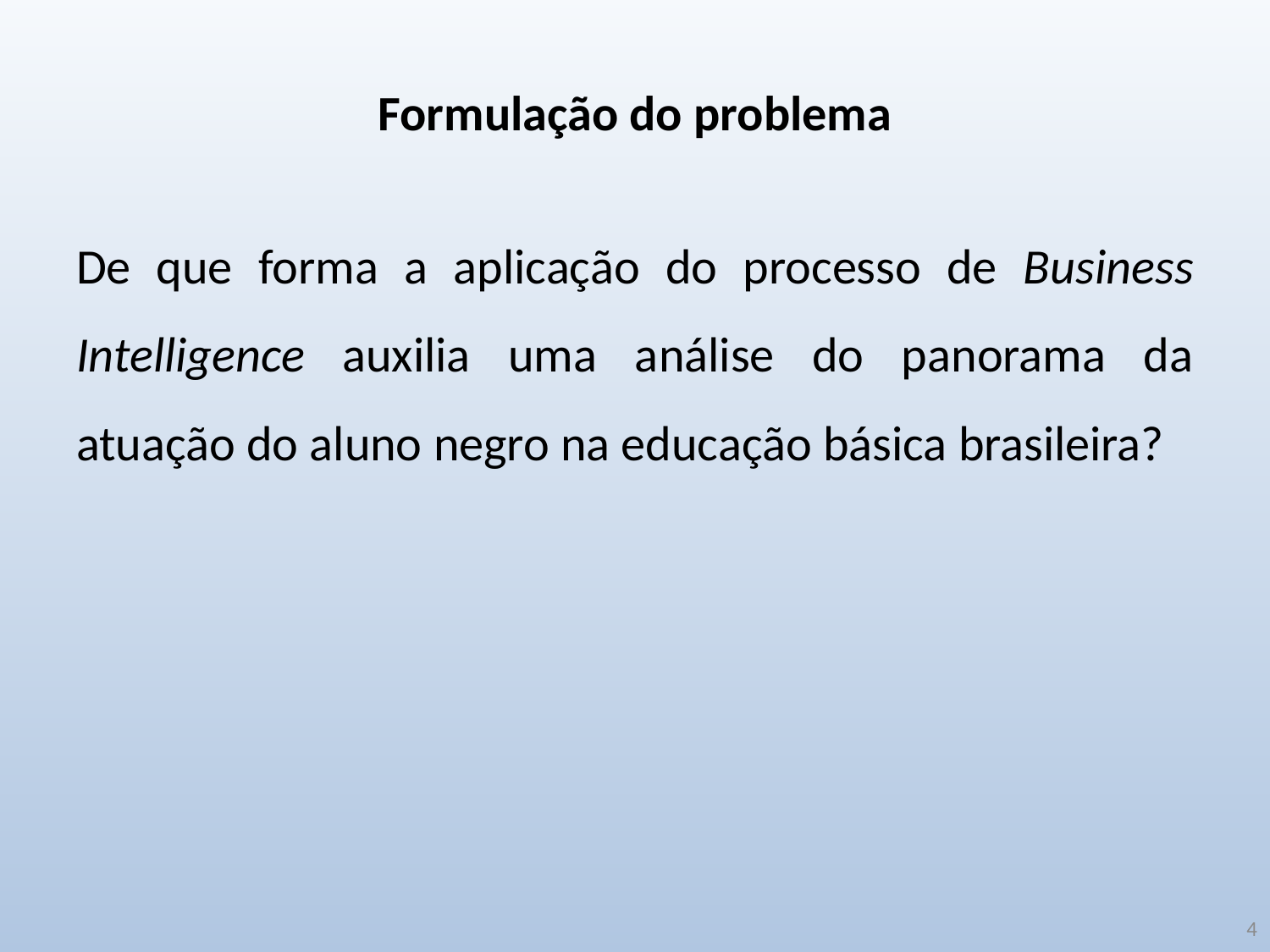

# Formulação do problema
De que forma a aplicação do processo de Business Intelligence auxilia uma análise do panorama da atuação do aluno negro na educação básica brasileira?
4